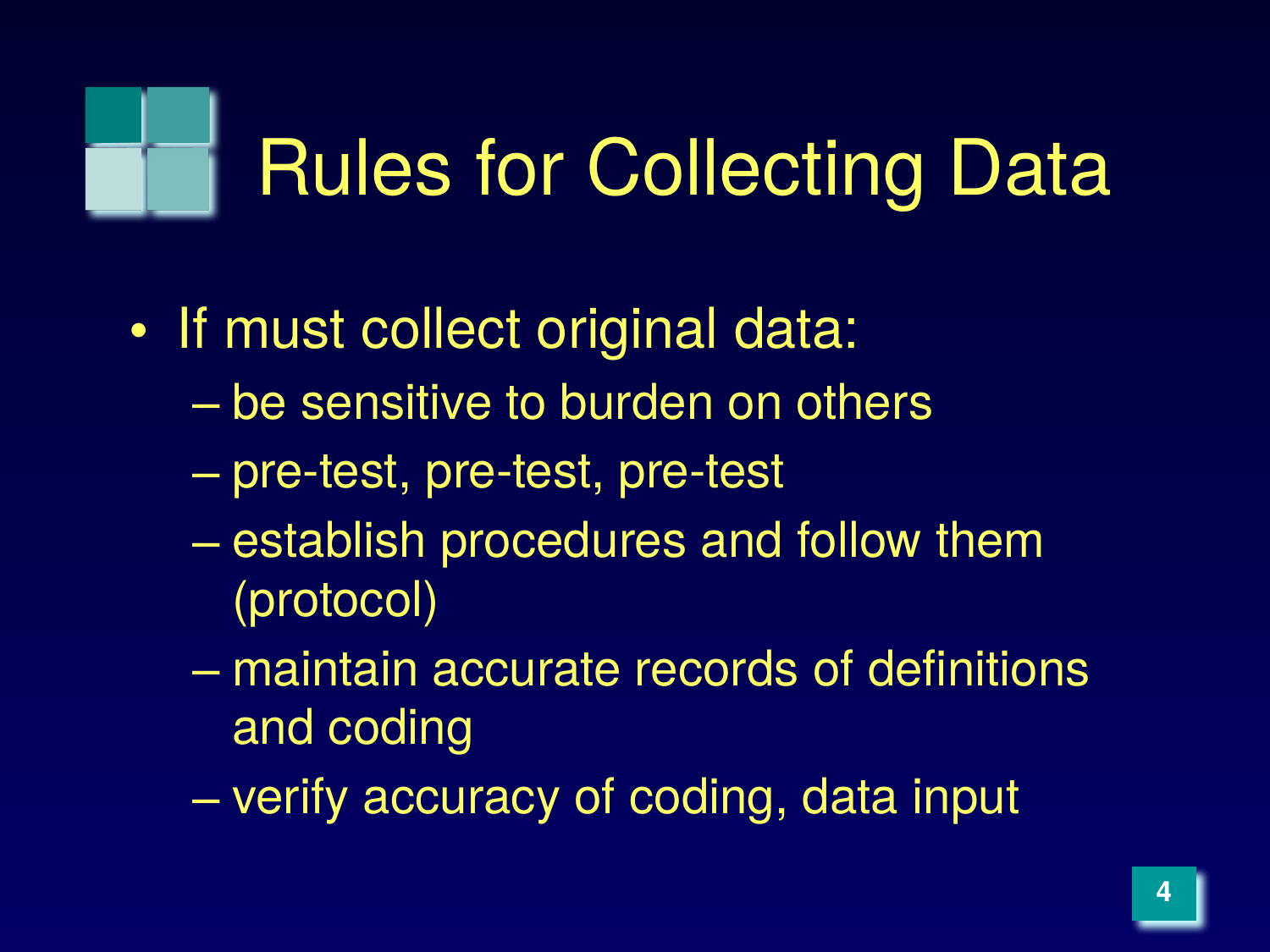

# Rules for Collecting Data
If must collect original data:
be sensitive to burden on others
pre-test, pre-test, pre-test
establish procedures and follow them (protocol)
maintain accurate records of definitions and coding
verify accuracy of coding, data input

4